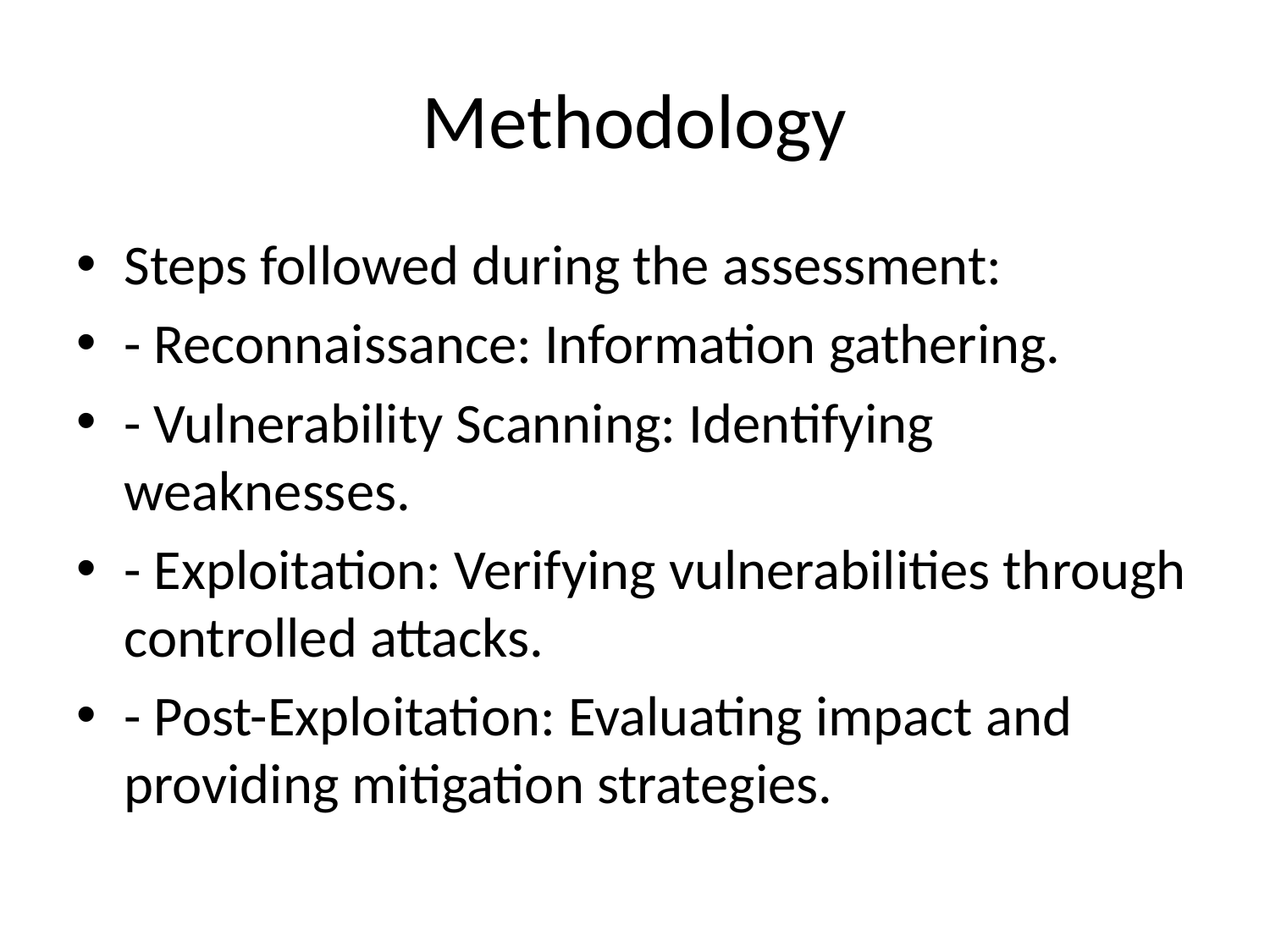

# Methodology
Steps followed during the assessment:
- Reconnaissance: Information gathering.
- Vulnerability Scanning: Identifying weaknesses.
- Exploitation: Verifying vulnerabilities through controlled attacks.
- Post-Exploitation: Evaluating impact and providing mitigation strategies.